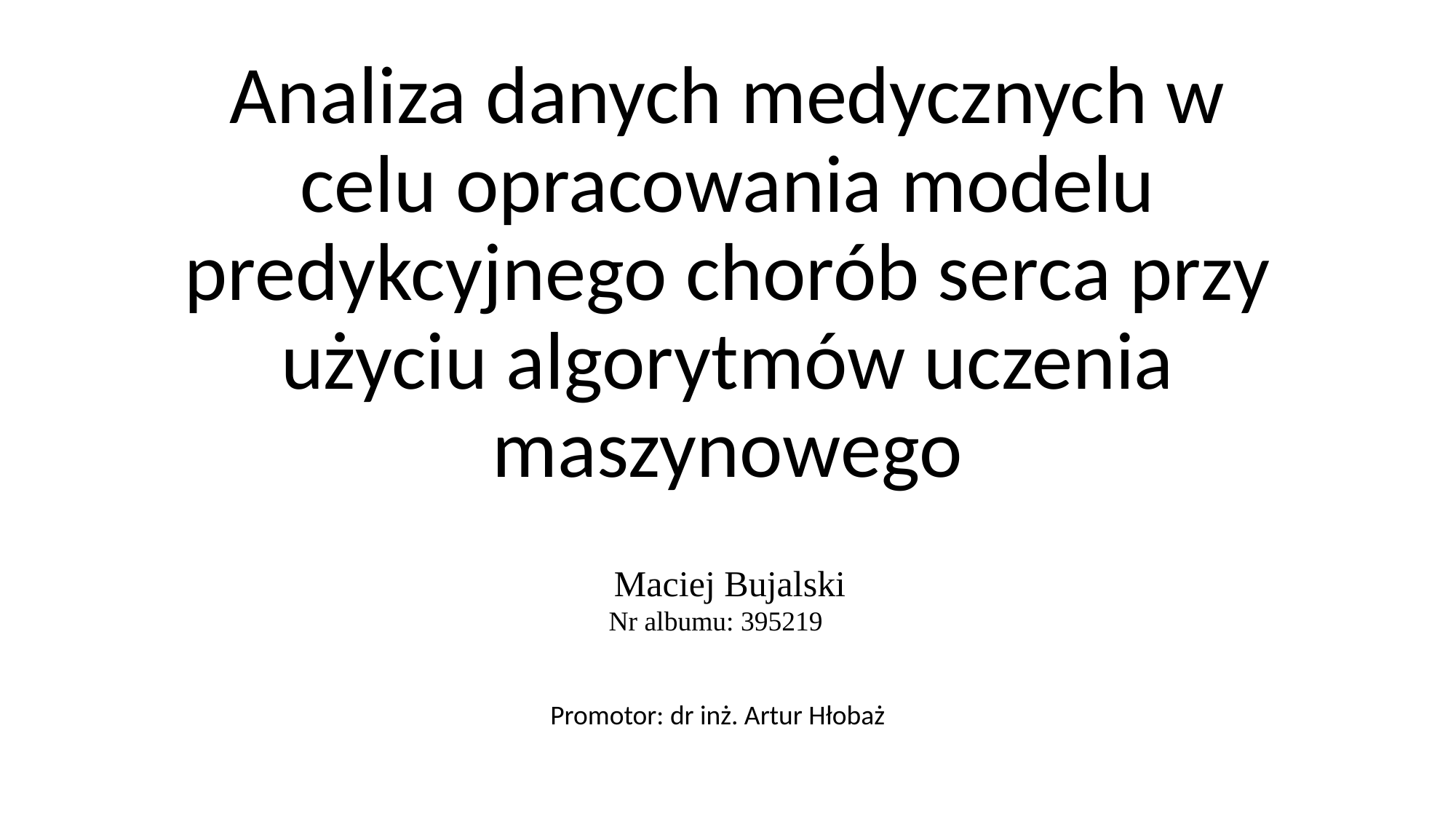

# Analiza danych medycznych w celu opracowania modelu predykcyjnego chorób serca przy użyciu algorytmów uczenia maszynowego

 Maciej Bujalski
Nr albumu: 395219
Promotor: dr inż. Artur Hłobaż